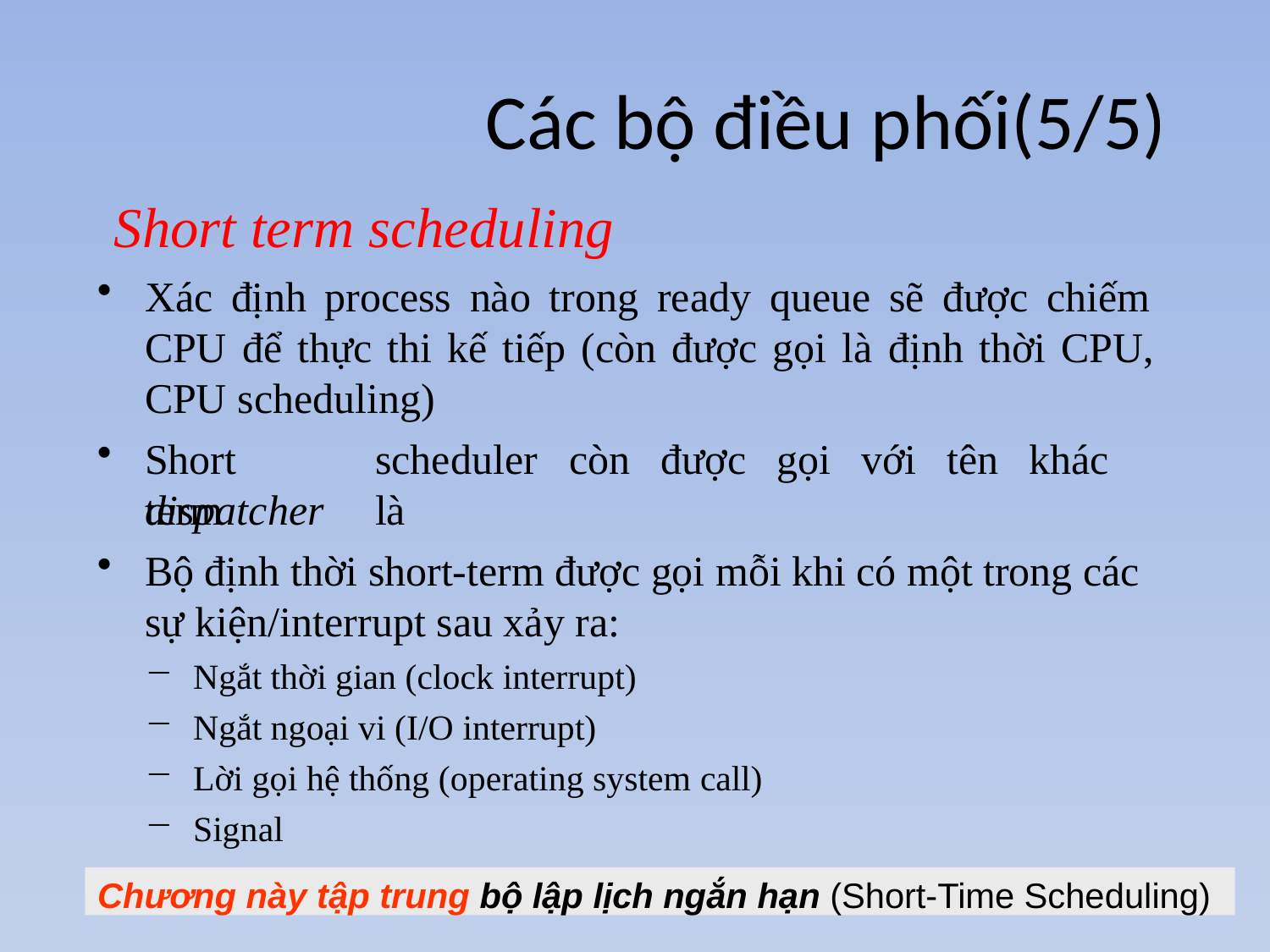

# Các bộ điều phối(5/5)
Short term scheduling
Xác định process nào trong ready queue sẽ được chiếm  CPU để thực thi kế tiếp (còn được gọi là định thời CPU,  CPU scheduling)
Short	term
scheduler	còn	được	gọi	với	tên	khác	là
dispatcher
Bộ định thời short-term được gọi mỗi khi có một trong các  sự kiện/interrupt sau xảy ra:
Ngắt thời gian (clock interrupt)
Ngắt ngoại vi (I/O interrupt)
Lời gọi hệ thống (operating system call)
Signal
−
Chương này tập trung bộ lập lịch ngắn hạn (Short-Time Scheduling)